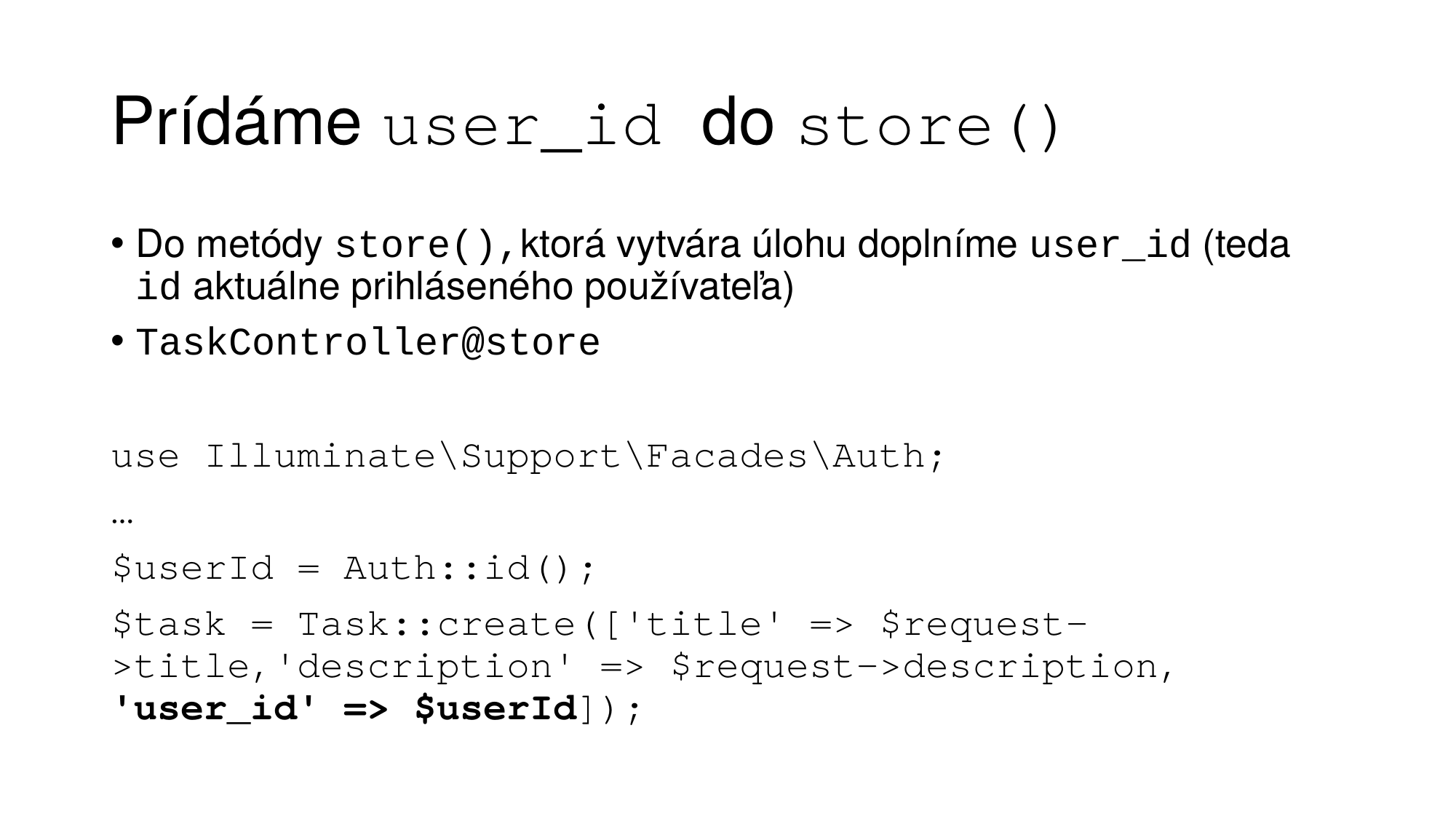

# Prídáme user_id do store()
Do metódy store(),ktorá vytvára úlohu doplníme user_id (teda id aktuálne prihláseného používateľa)
TaskController@store

use Illuminate\Support\Facades\Auth;
…
$userId = Auth::id();
$task = Task::create(['title' => $request->title,'description' => $request->description, 'user_id' => $userId]);